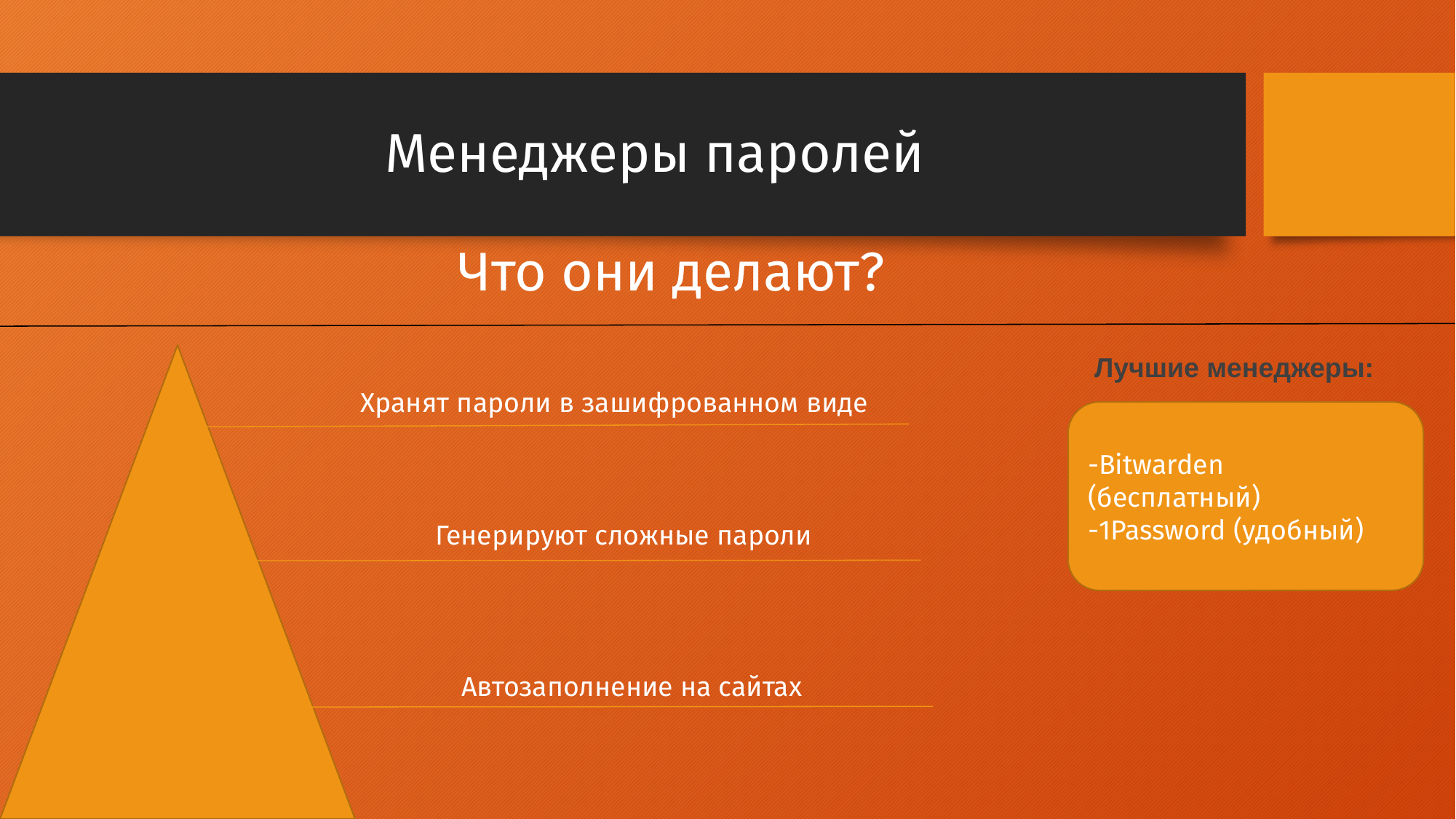

# Менеджеры паролей
Что они делают?

Лучшие менеджеры:
 Хранят пароли в зашифрованном виде
-Bitwarden (бесплатный)
-1Password (удобный)
Генерируют сложные пароли
Автозаполнение на сайтах